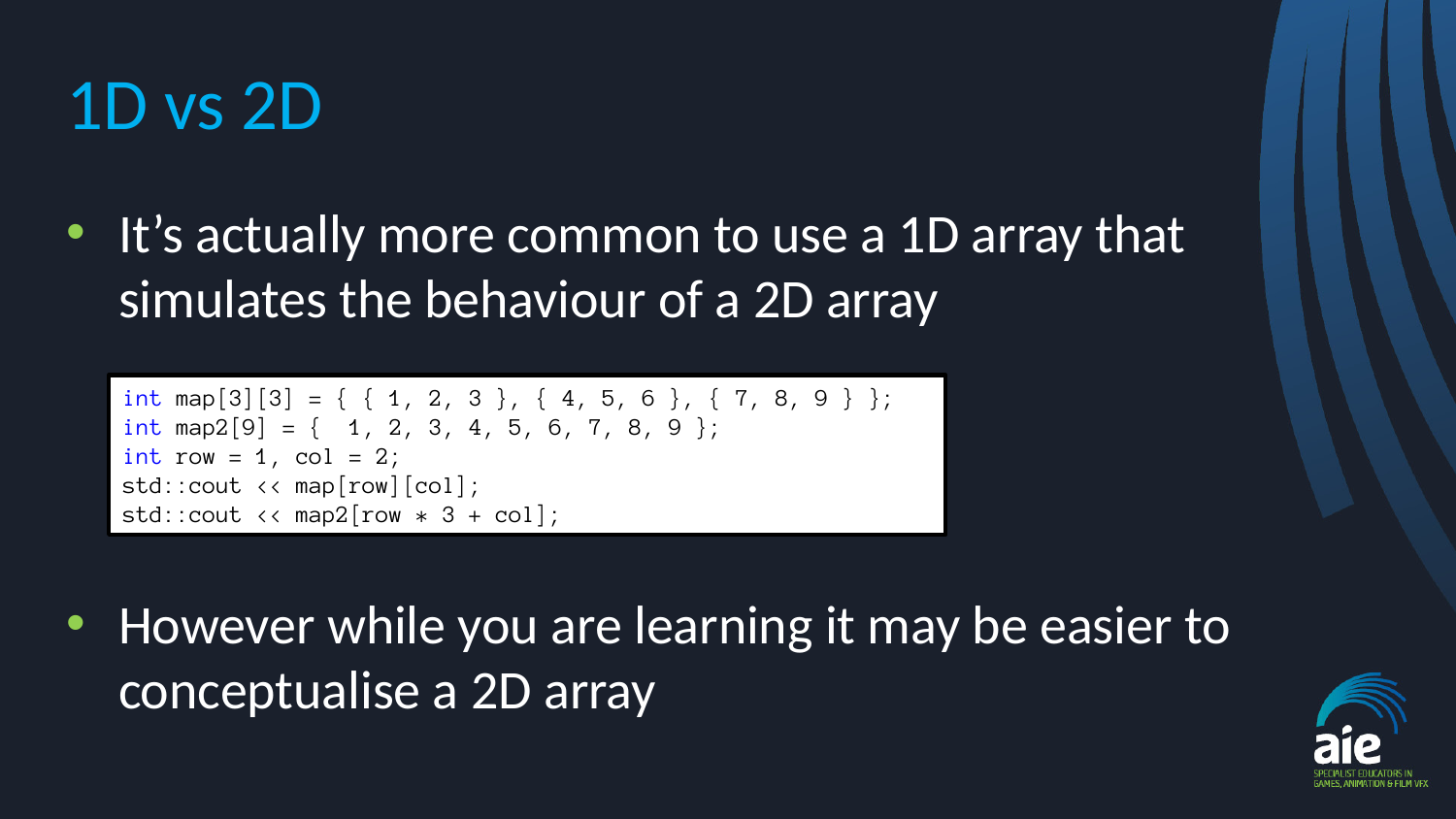

# 1D vs 2D
It’s actually more common to use a 1D array that simulates the behaviour of a 2D array

However while you are learning it may be easier to conceptualise a 2D array
int map[3][3] = { { 1, 2, 3 }, { 4, 5, 6 }, { 7, 8, 9 } };
int map2[9] = {  1, 2, 3, 4, 5, 6, 7, 8, 9 };
int row = 1, col = 2;
std::cout << map[row][col];
std::cout << map2[row * 3 + col];